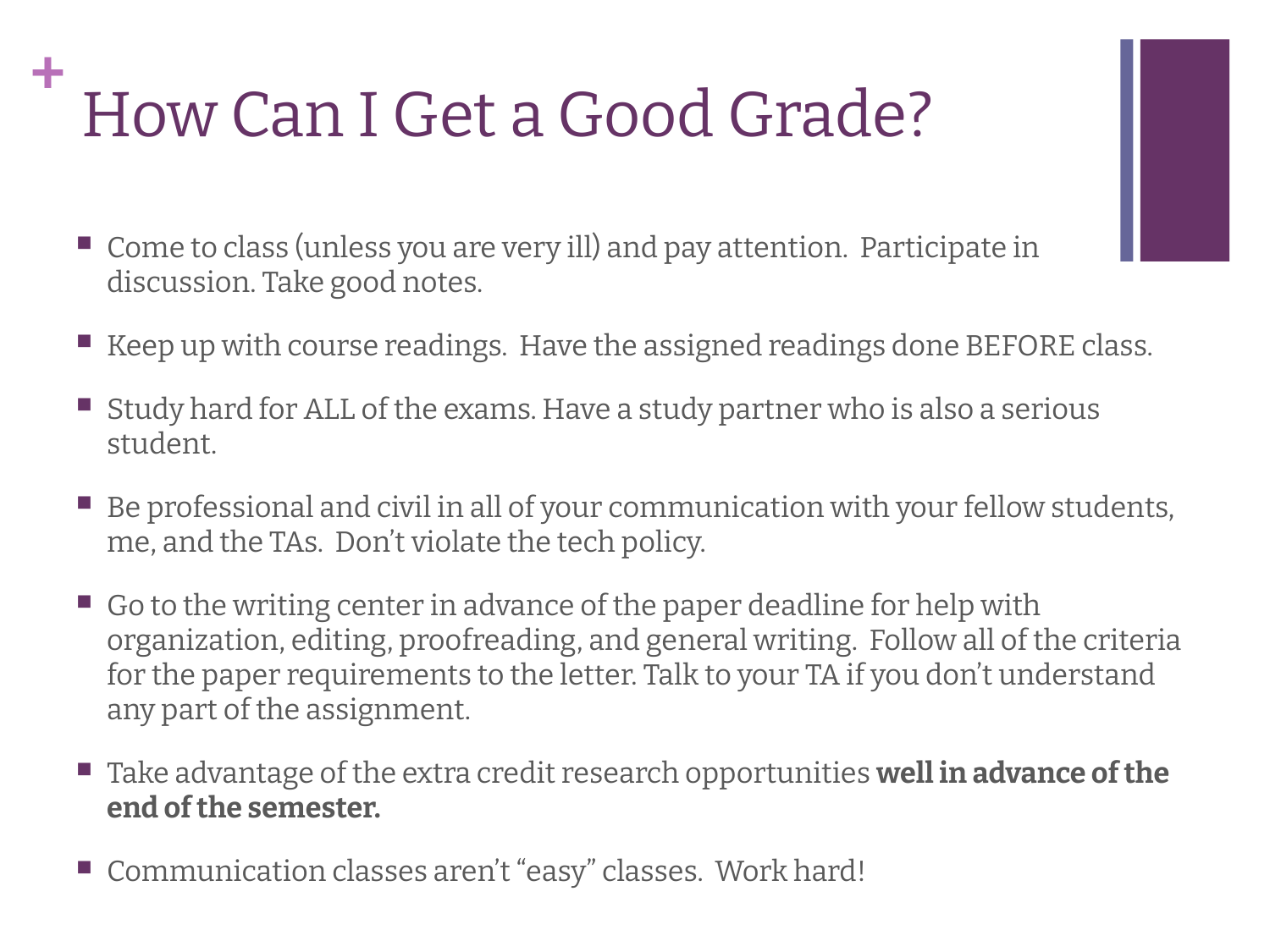

# How Can I Get a Good Grade?
Come to class (unless you are very ill) and pay attention.  Participate in discussion. Take good notes.
Keep up with course readings.  Have the assigned readings done BEFORE class.
Study hard for ALL of the exams. Have a study partner who is also a serious student.
Be professional and civil in all of your communication with your fellow students, me, and the TAs.  Don’t violate the tech policy.
Go to the writing center in advance of the paper deadline for help with organization, editing, proofreading, and general writing.  Follow all of the criteria for the paper requirements to the letter. Talk to your TA if you don’t understand any part of the assignment.
Take advantage of the extra credit research opportunities well in advance of the end of the semester.
Communication classes aren’t “easy” classes.  Work hard!